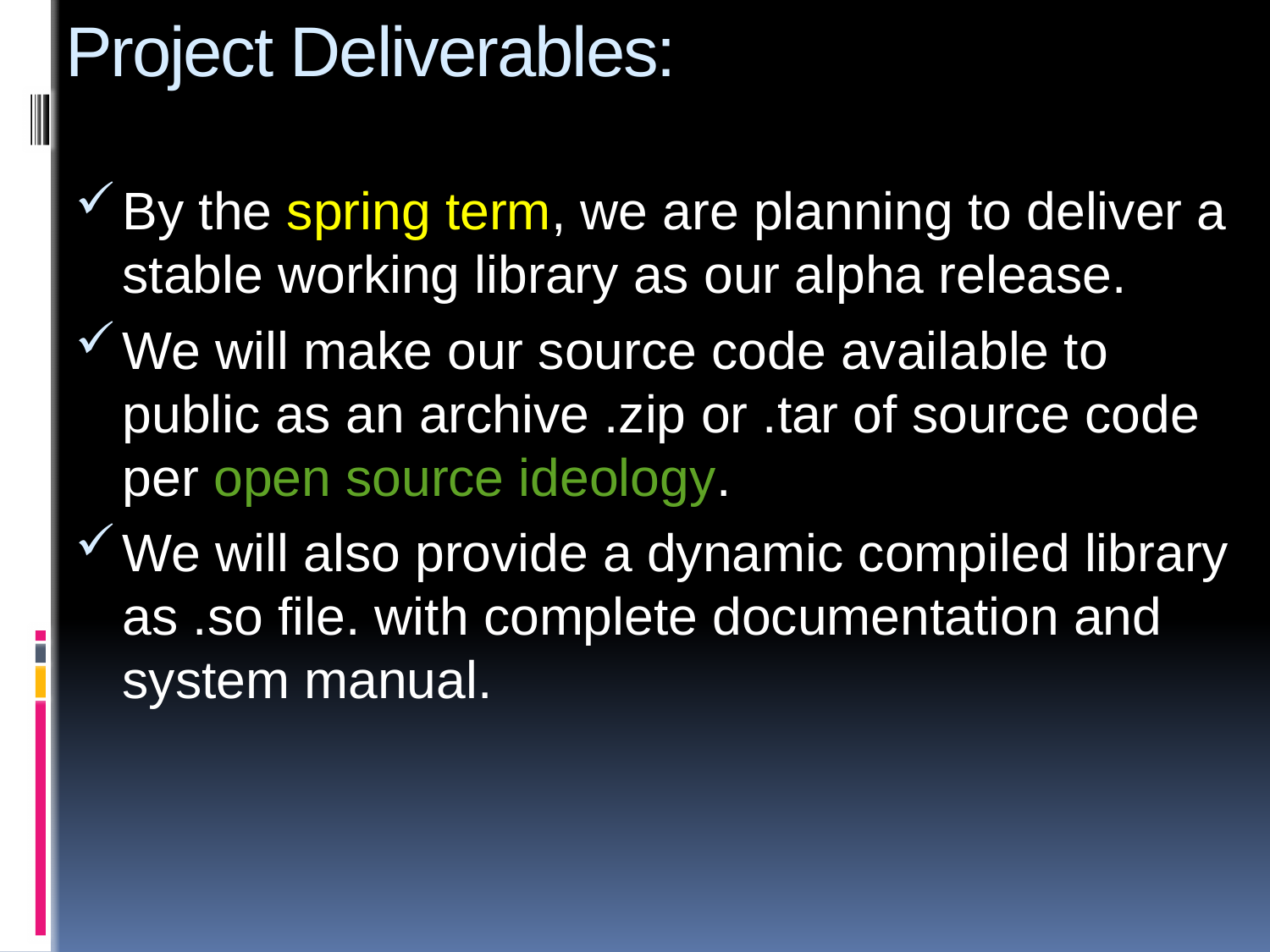

# Project Deliverables:

By the spring term, we are planning to deliver a stable working library as our alpha release.
We will make our source code available to public as an archive .zip or .tar of source code per open source ideology.
We will also provide a dynamic compiled library as .so file. with complete documentation and system manual.